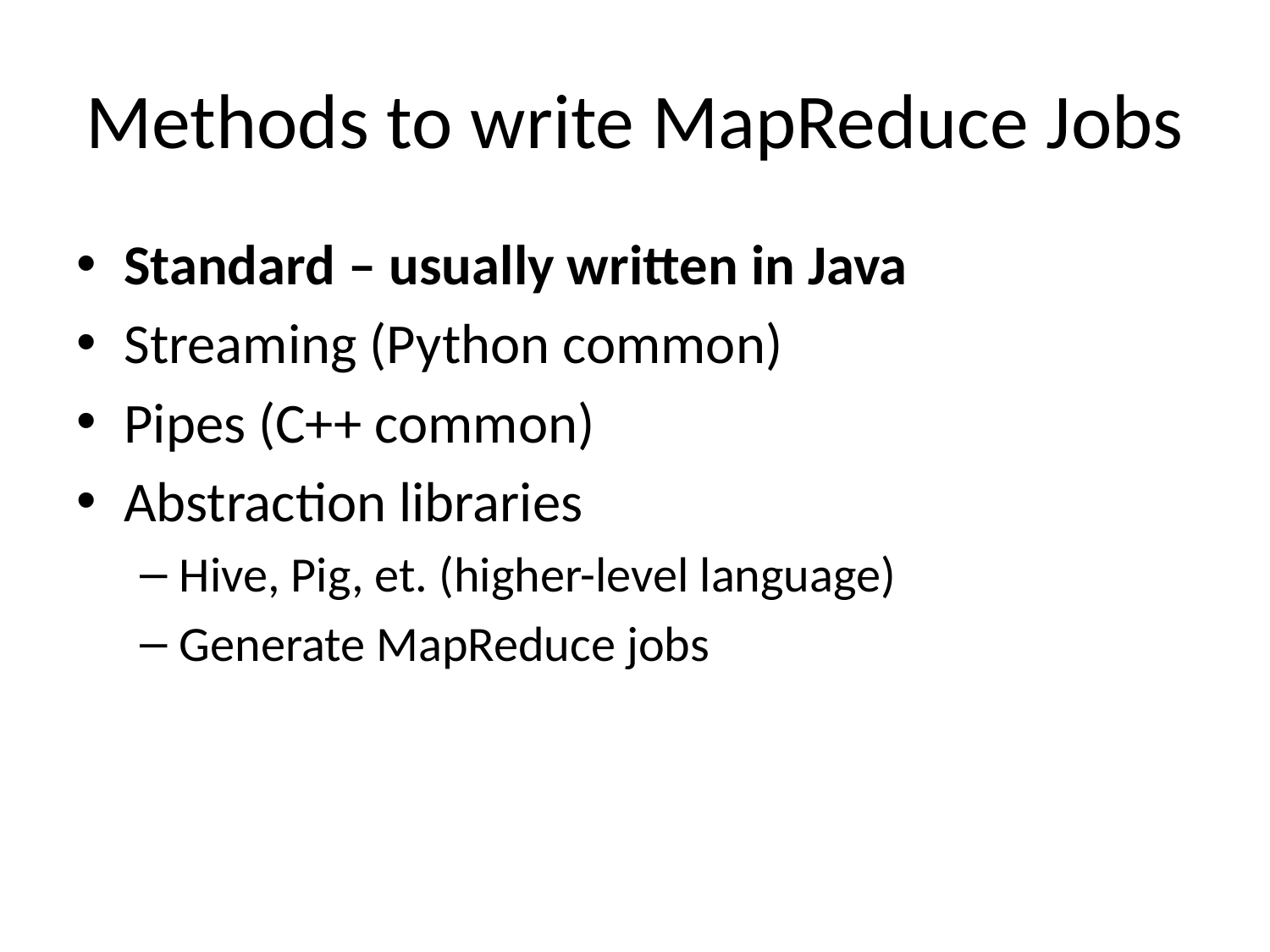

# Methods to write MapReduce Jobs
Standard – usually written in Java
Streaming (Python common)
Pipes (C++ common)
Abstraction libraries
Hive, Pig, et. (higher-level language)
Generate MapReduce jobs